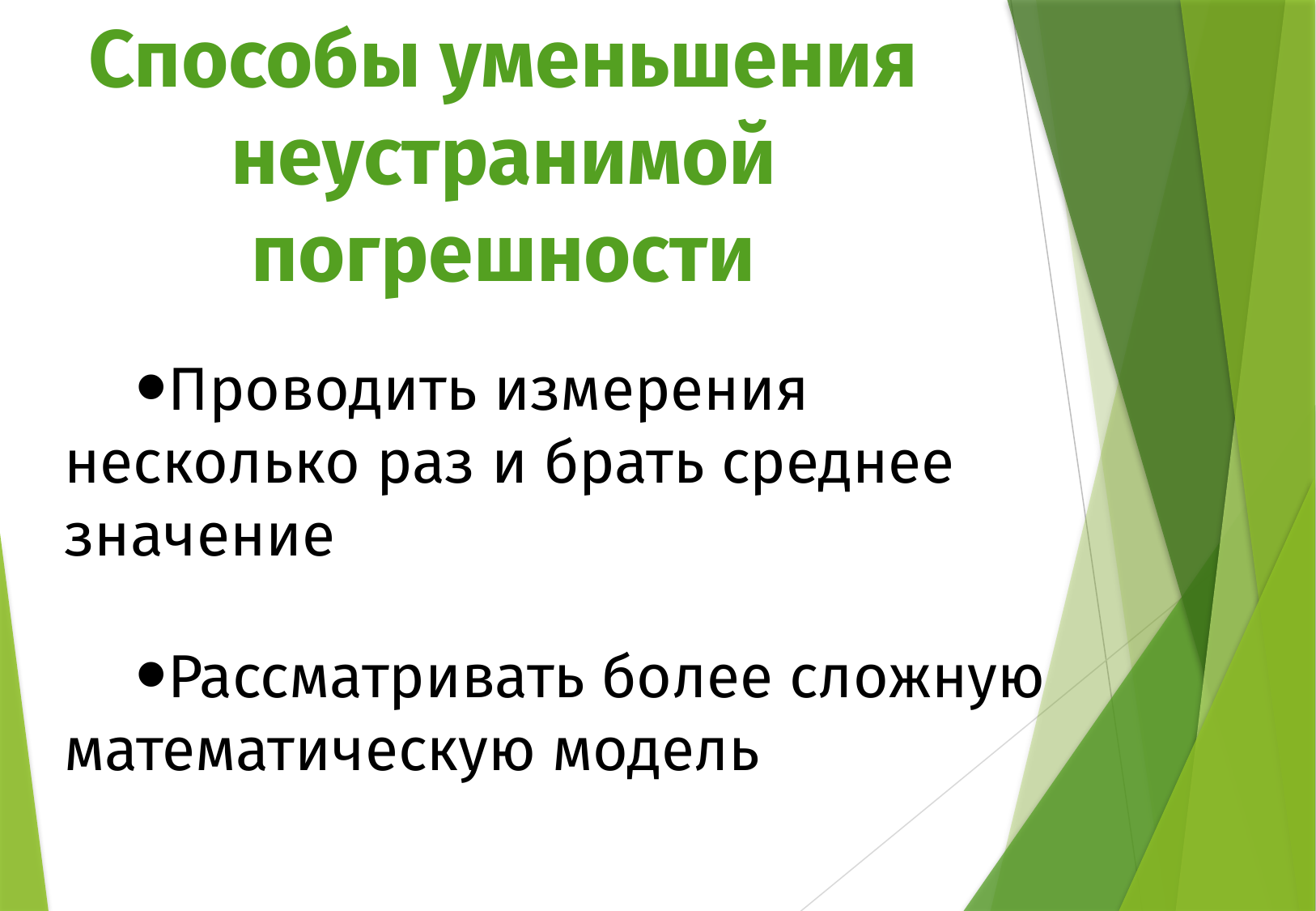

Способы уменьшения неустранимой погрешности
Проводить измерения несколько раз и брать среднее значение

Рассматривать более сложную математическую модель